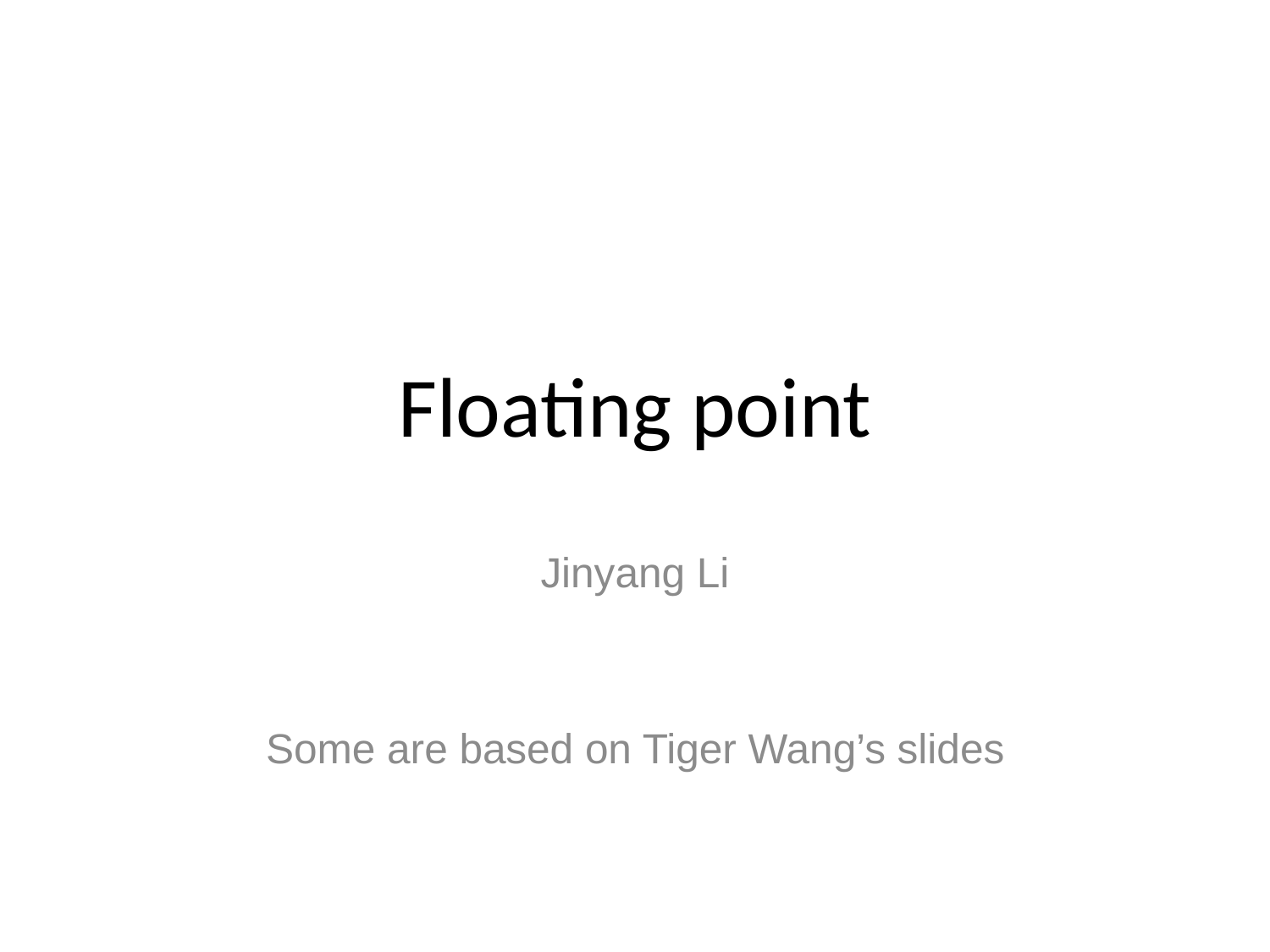

# Floating point
Jinyang Li

Some are based on Tiger Wang’s slides